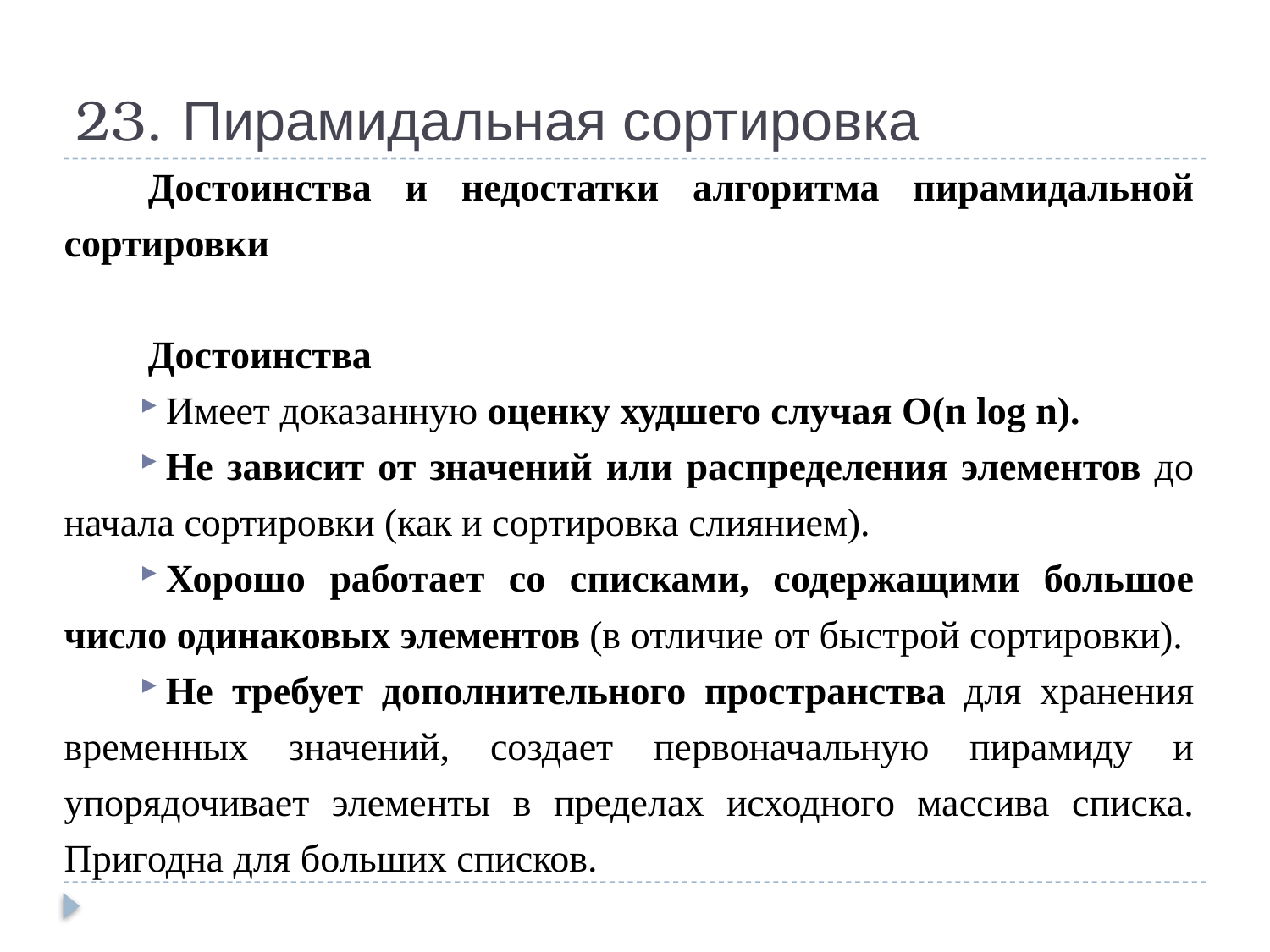

# 23. Пирамидальная сортировка
Достоинства и недостатки алгоритма пирамидальной сортировки

Достоинства
Имеет доказанную оценку худшего случая O(n log n).
Не зависит от значений или распределения элементов до начала сортировки (как и сортировка слиянием).
Хорошо работает со списками, содержащими большое число одинаковых элементов (в отличие от быстрой сортировки).
Не требует дополнительного пространства для хранения временных значений, создает первоначальную пирамиду и упорядочивает элементы в пределах исходного массива списка. Пригодна для больших списков.